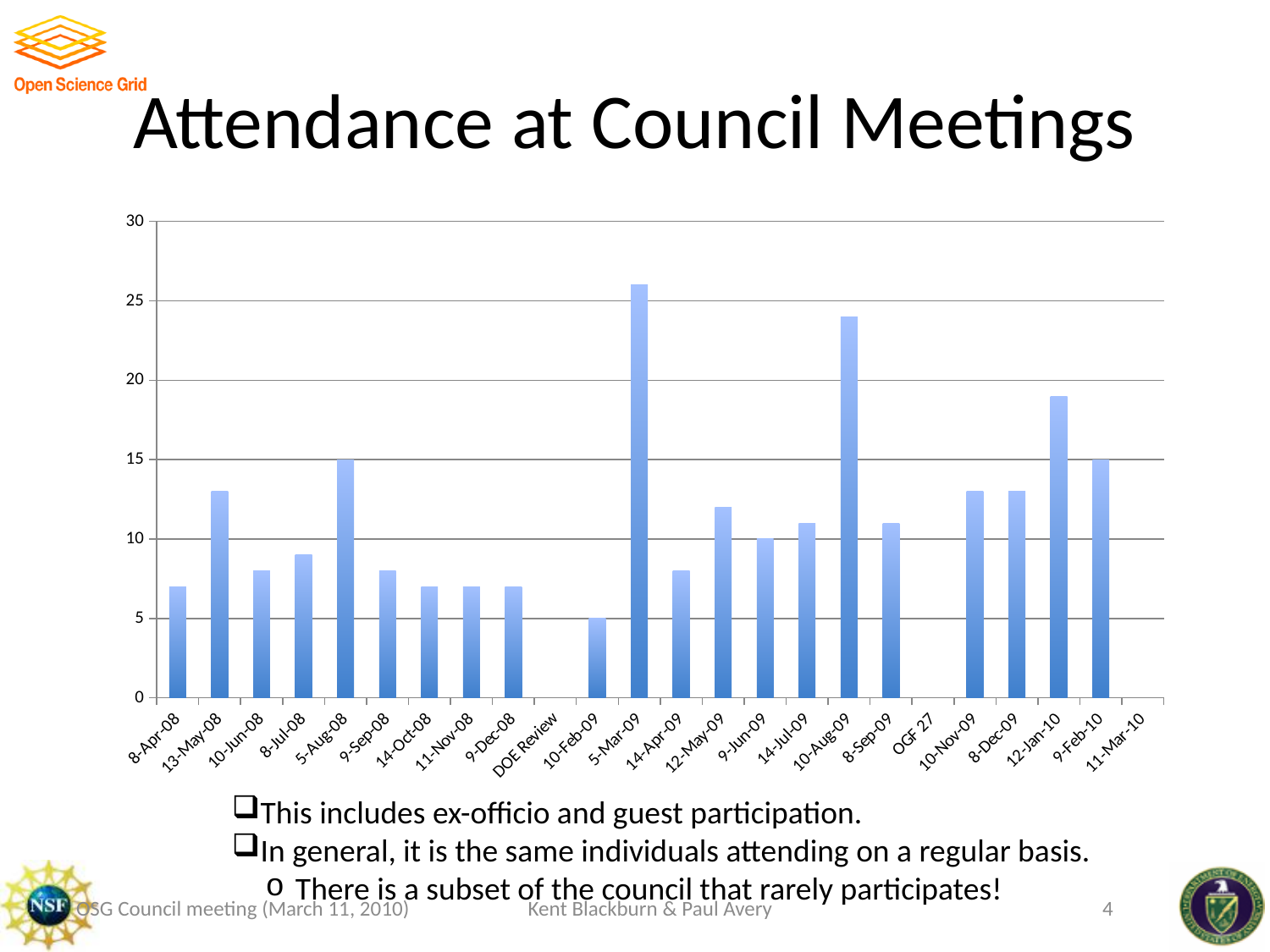

# Attendance at Council Meetings

### Chart

| Category |  |
|---|---|
| 8-Apr-08 | 7.0 |
| 13-May-08 | 13.0 |
| 10-Jun-08 | 8.0 |
| 8-Jul-08 | 9.0 |
| 5-Aug-08 | 15.0 |
| 9-Sep-08 | 8.0 |
| 14-Oct-08 | 7.0 |
| 11-Nov-08 | 7.0 |
| 9-Dec-08 | 7.0 |
| DOE Review | None |
| 10-Feb-09 | 5.0 |
| 5-Mar-09 | 26.0 |
| 14-Apr-09 | 8.0 |
| 12-May-09 | 12.0 |
| 9-Jun-09 | 10.0 |
| 14-Jul-09 | 11.0 |
| 10-Aug-09 | 24.0 |
| 8-Sep-09 | 11.0 |
| OGF 27 | None |
| 10-Nov-09 | 13.0 |
| 8-Dec-09 | 13.0 |
| 12-Jan-10 | 19.0 |
| 9-Feb-10 | 15.0 |
| 11-Mar-10 | None |
This includes ex-officio and guest participation.
In general, it is the same individuals attending on a regular basis.
There is a subset of the council that rarely participates!
OSG Council meeting (March 11, 2010)
Kent Blackburn & Paul Avery
4